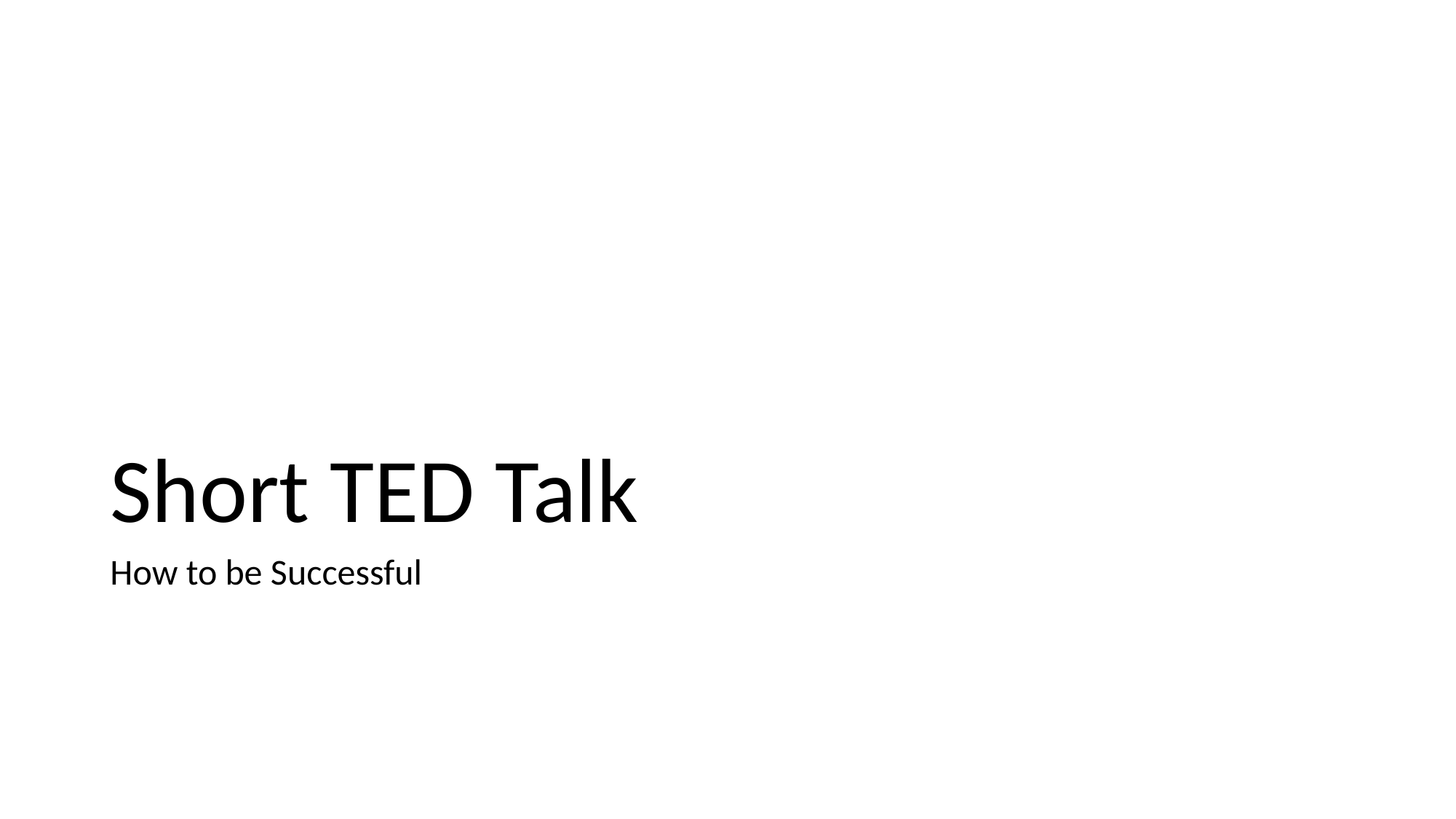

# Short TED Talk
How to be Successful